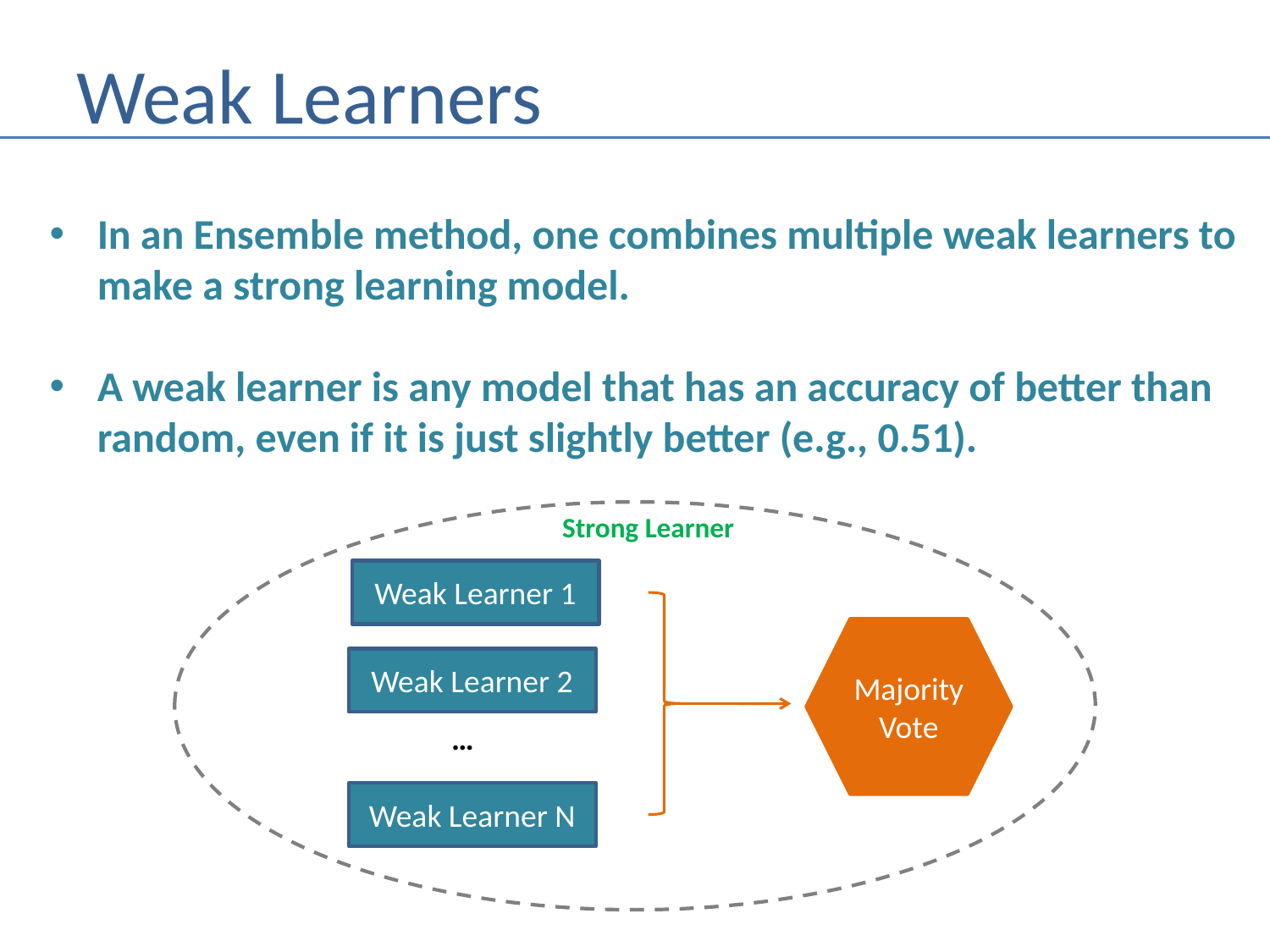

# Weak Learners
In an Ensemble method, one combines multiple weak learners to
     make a strong learning model.

A weak learner is any model that has an accuracy of better than
     random, even if it is just slightly better (e.g., 0.51).

Strong Learner
Weak Learner 1

Majority Vote
Weak Learner 2
…
Weak Learner N